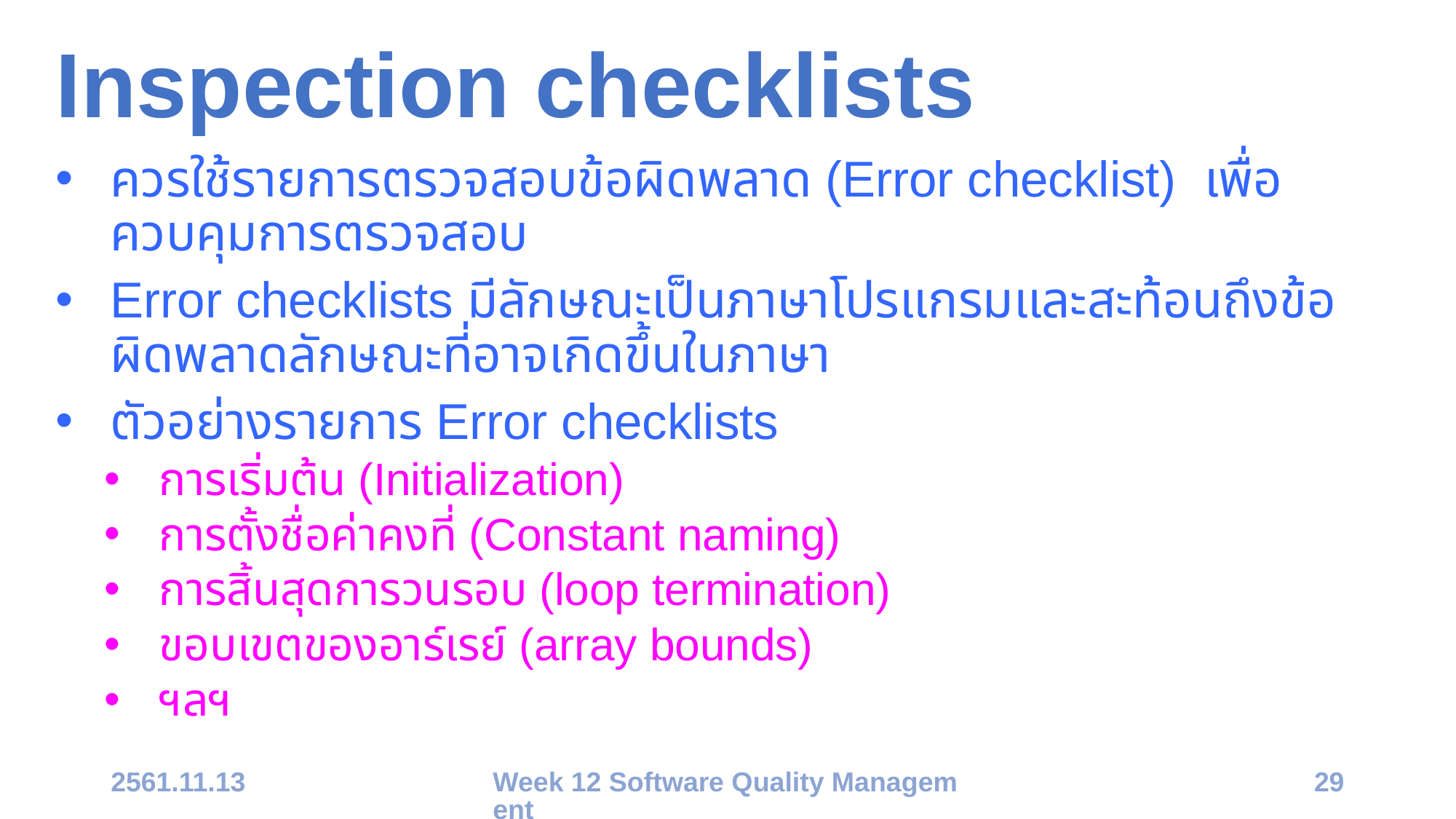

# Inspection checklists
ควรใช้รายการตรวจสอบข้อผิดพลาด (Error checklist)  เพื่อควบคุมการตรวจสอบ
Error checklists มีลักษณะเป็นภาษาโปรแกรมและสะท้อนถึงข้อผิดพลาดลักษณะที่อาจเกิดขึ้นในภาษา
ตัวอย่างรายการ Error checklists
การเริ่มต้น (Initialization)
การตั้งชื่อค่าคงที่ (Constant naming)
การสิ้นสุดการวนรอบ (loop termination)
ขอบเขตของอาร์เรย์ (array bounds)
ฯลฯ
2561.11.13
Week 12 Software Quality Management
29